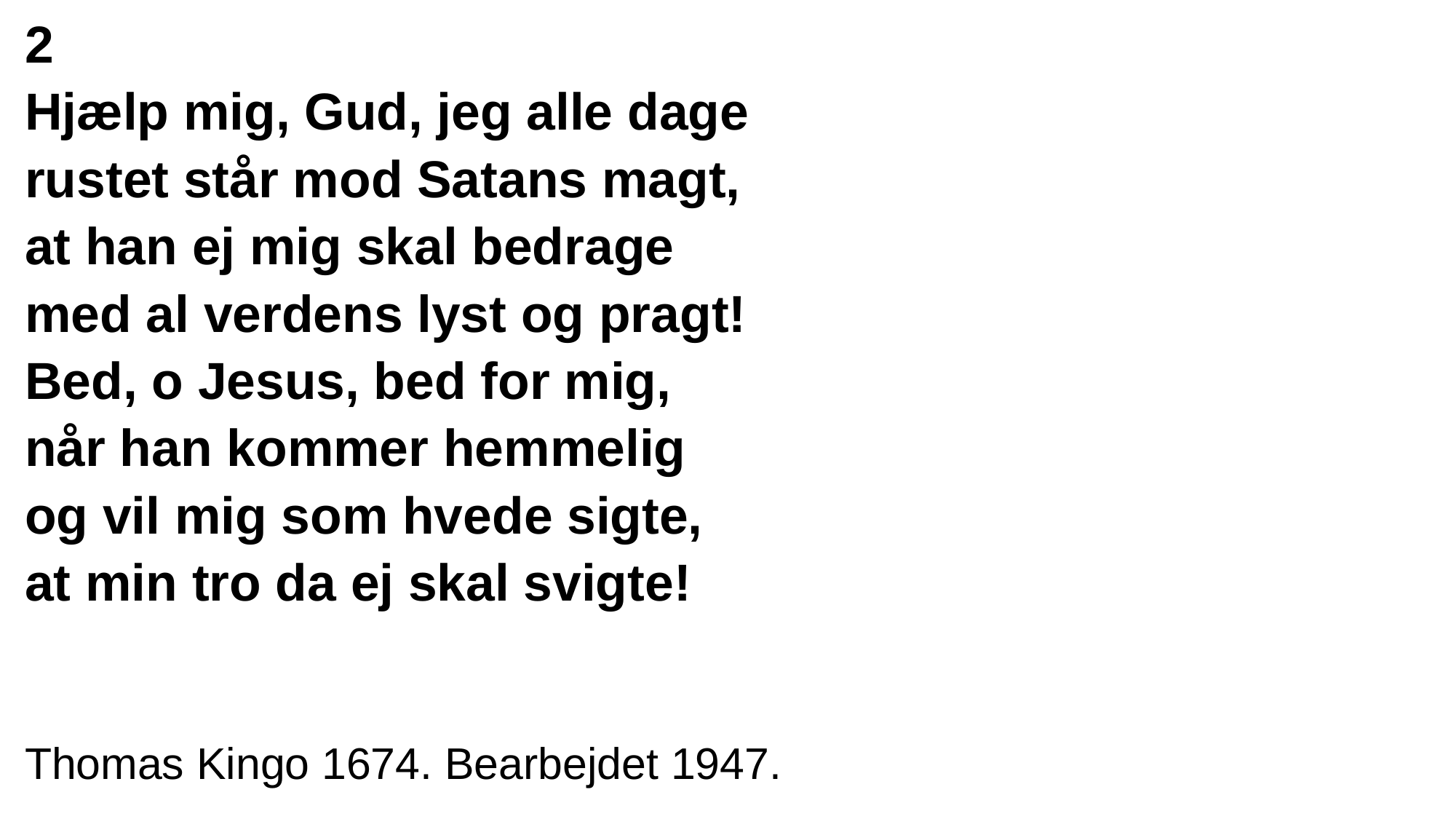

#
2
Hjælp mig, Gud, jeg alle dage
rustet står mod Satans magt,
at han ej mig skal bedrage
med al verdens lyst og pragt!
Bed, o Jesus, bed for mig,
når han kommer hemmelig
og vil mig som hvede sigte,
at min tro da ej skal svigte!

Thomas Kingo 1674. Bearbejdet 1947.